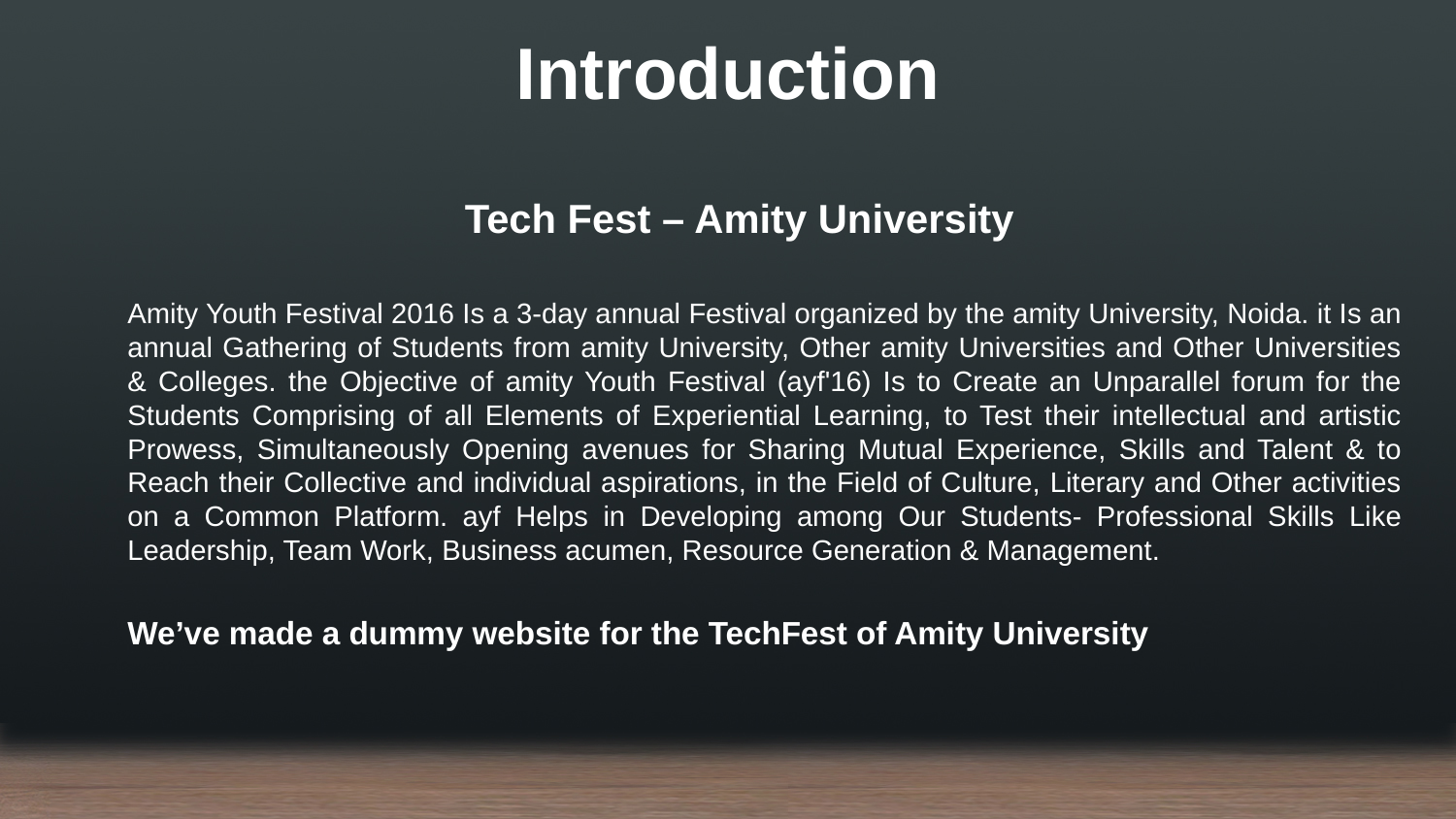

# Introduction
Tech Fest – Amity University
Amity Youth Festival 2016 Is a 3-day annual Festival organized by the amity University, Noida. it Is an annual Gathering of Students from amity University, Other amity Universities and Other Universities & Colleges. the Objective of amity Youth Festival (ayf'16) Is to Create an Unparallel forum for the Students Comprising of all Elements of Experiential Learning, to Test their intellectual and artistic Prowess, Simultaneously Opening avenues for Sharing Mutual Experience, Skills and Talent & to Reach their Collective and individual aspirations, in the Field of Culture, Literary and Other activities on a Common Platform. ayf Helps in Developing among Our Students- Professional Skills Like Leadership, Team Work, Business acumen, Resource Generation & Management.

We’ve made a dummy website for the TechFest of Amity University